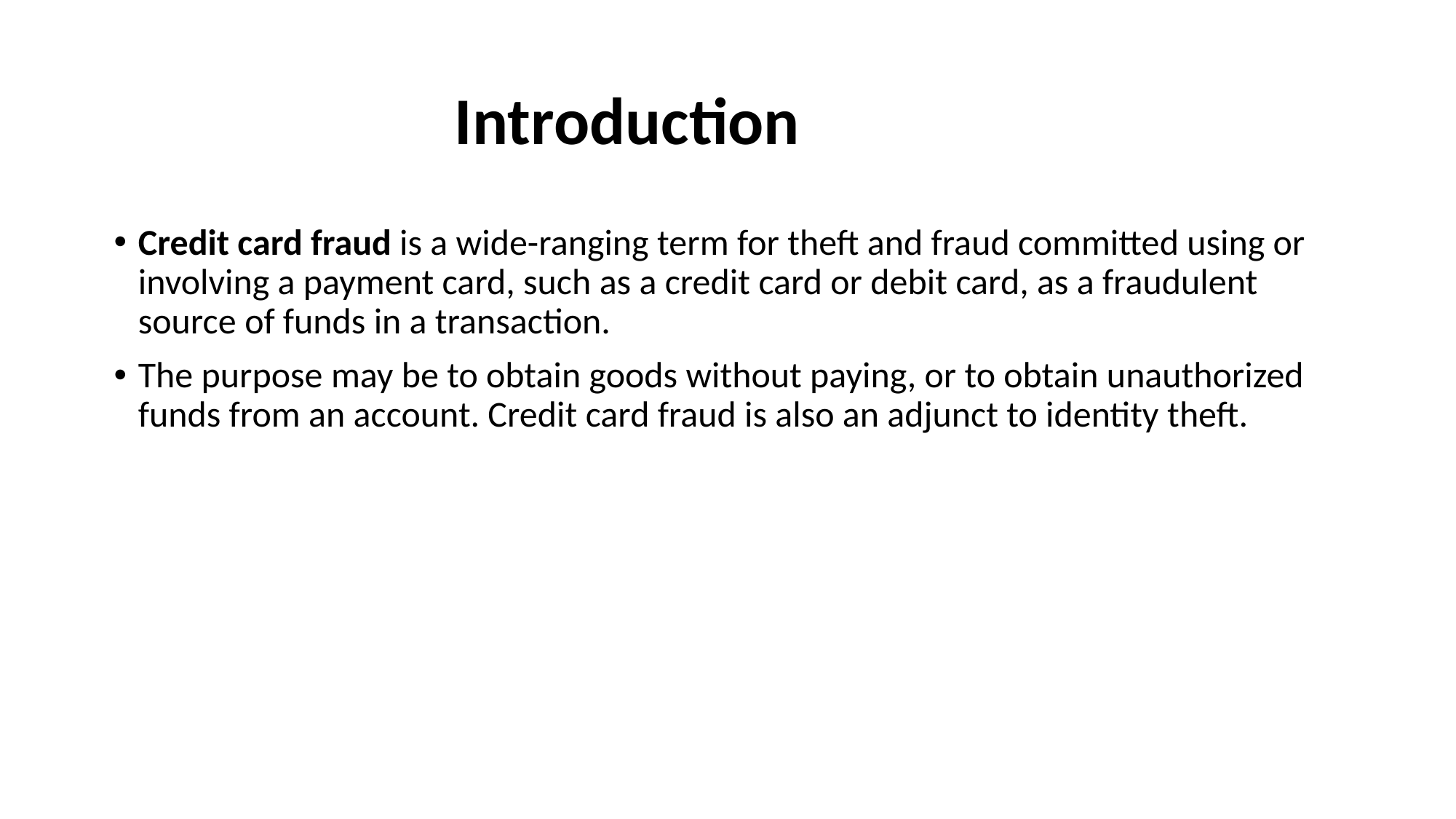

# Introduction
Credit card fraud is a wide-ranging term for theft and fraud committed using or involving a payment card, such as a credit card or debit card, as a fraudulent source of funds in a transaction.
The purpose may be to obtain goods without paying, or to obtain unauthorized funds from an account. Credit card fraud is also an adjunct to identity theft.